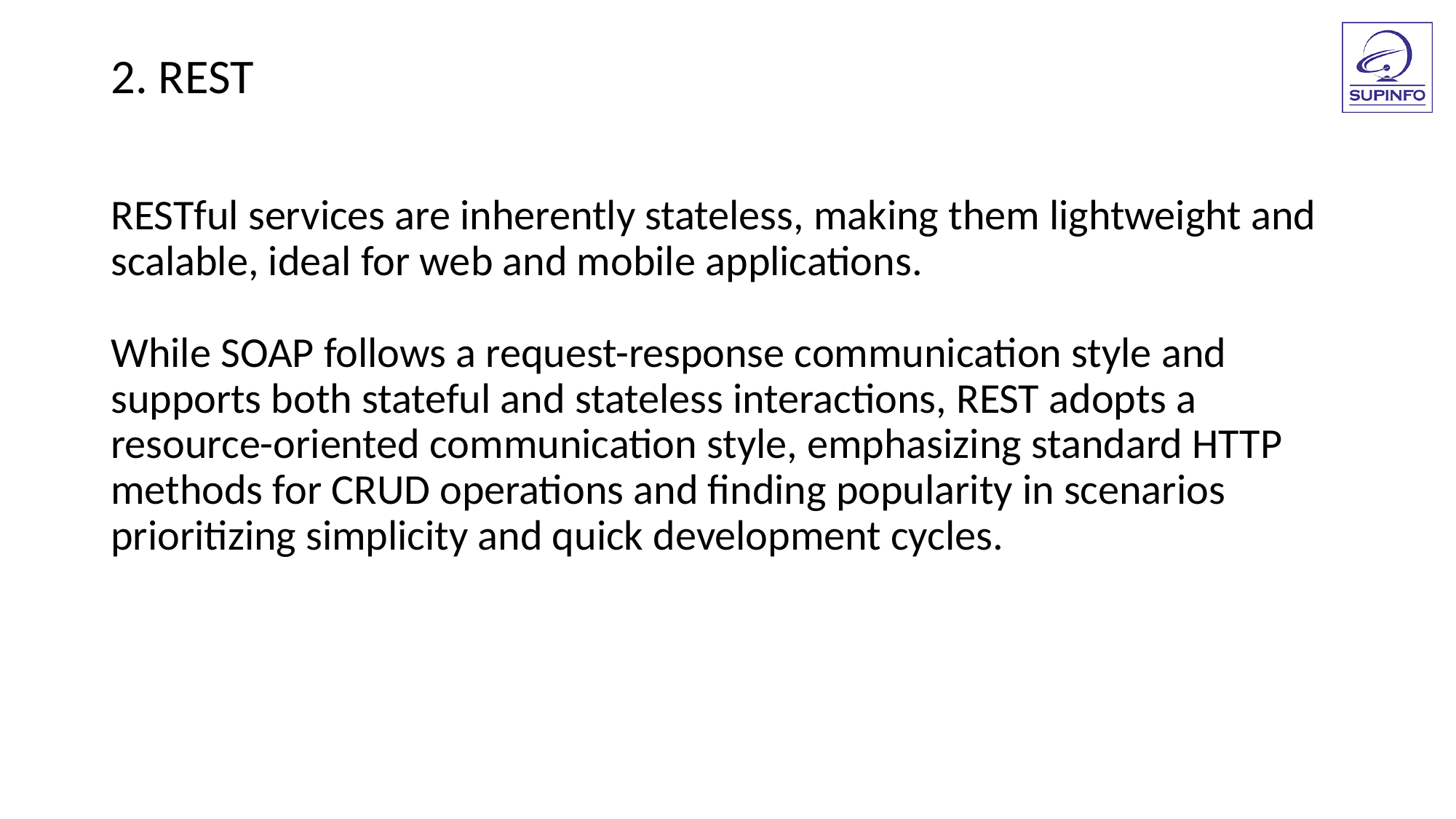

2. REST
RESTful services are inherently stateless, making them lightweight and scalable, ideal for web and mobile applications.

While SOAP follows a request-response communication style and supports both stateful and stateless interactions, REST adopts a resource-oriented communication style, emphasizing standard HTTP methods for CRUD operations and finding popularity in scenarios prioritizing simplicity and quick development cycles.